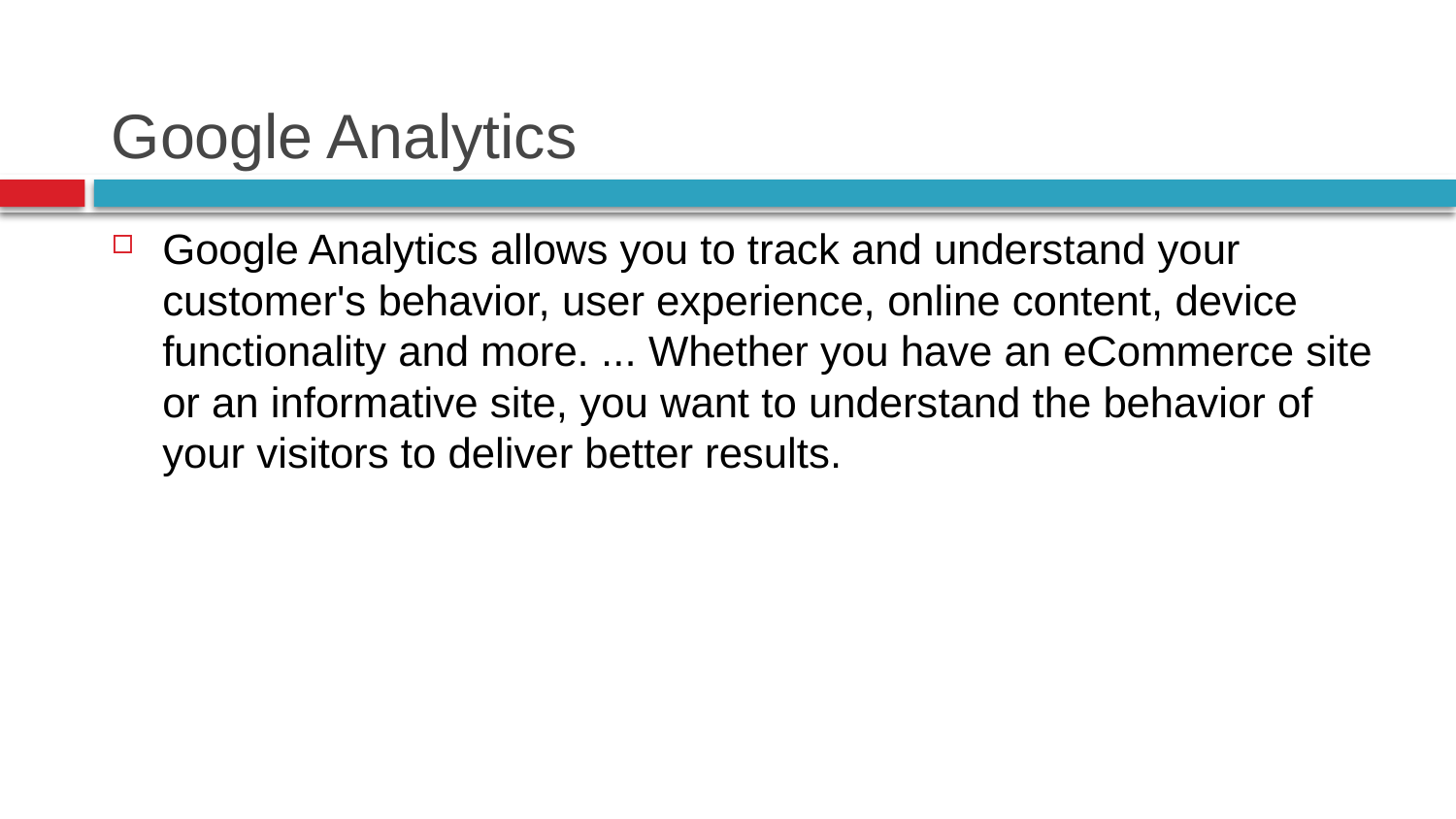

# Google Analytics

Google Analytics allows you to track and understand your customer's behavior, user experience, online content, device functionality and more. ... Whether you have an eCommerce site or an informative site, you want to understand the behavior of your visitors to deliver better results.